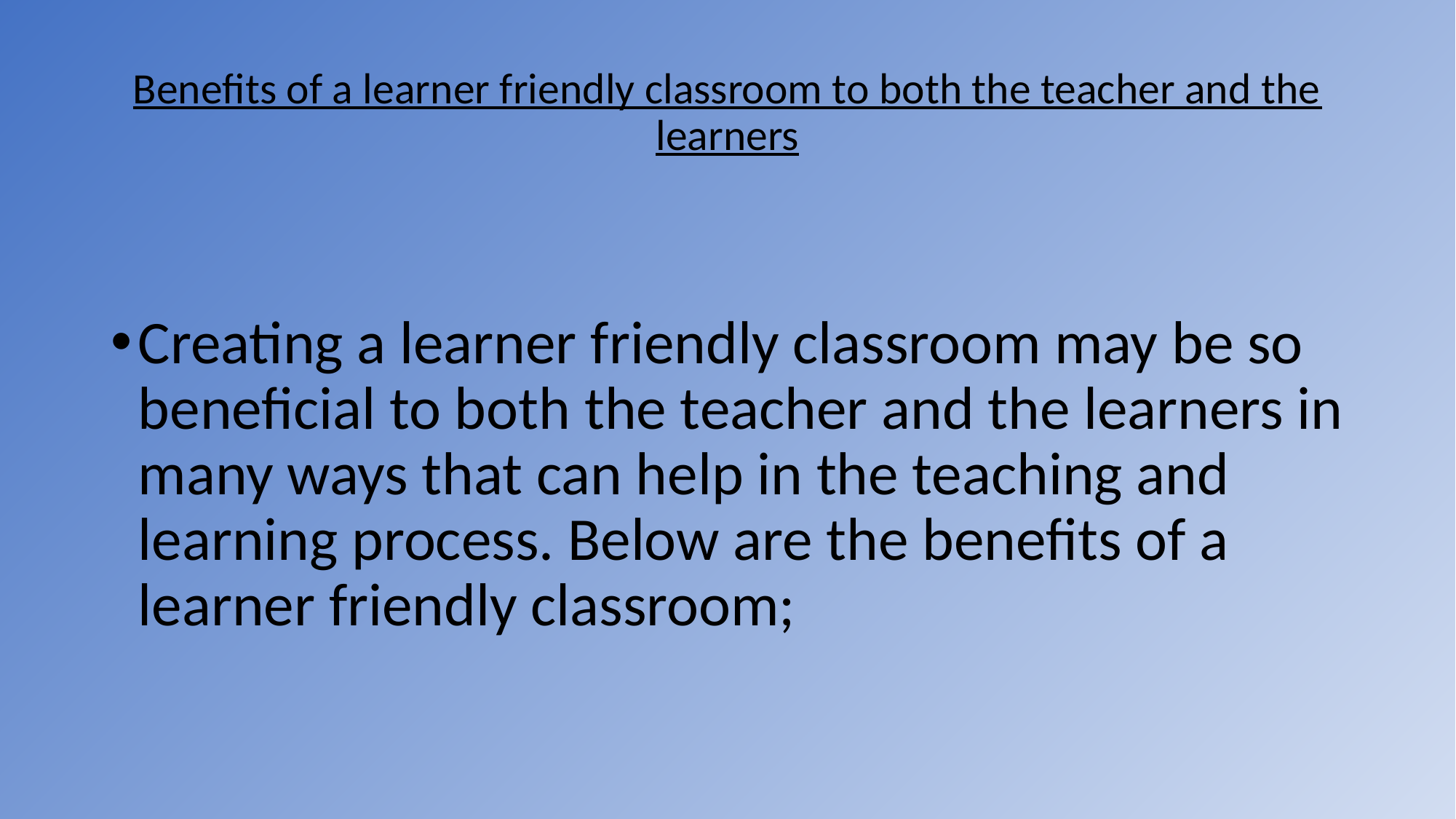

# Benefits of a learner friendly classroom to both the teacher and the learners

Creating a learner friendly classroom may be so beneficial to both the teacher and the learners in many ways that can help in the teaching and learning process. Below are the benefits of a learner friendly classroom;